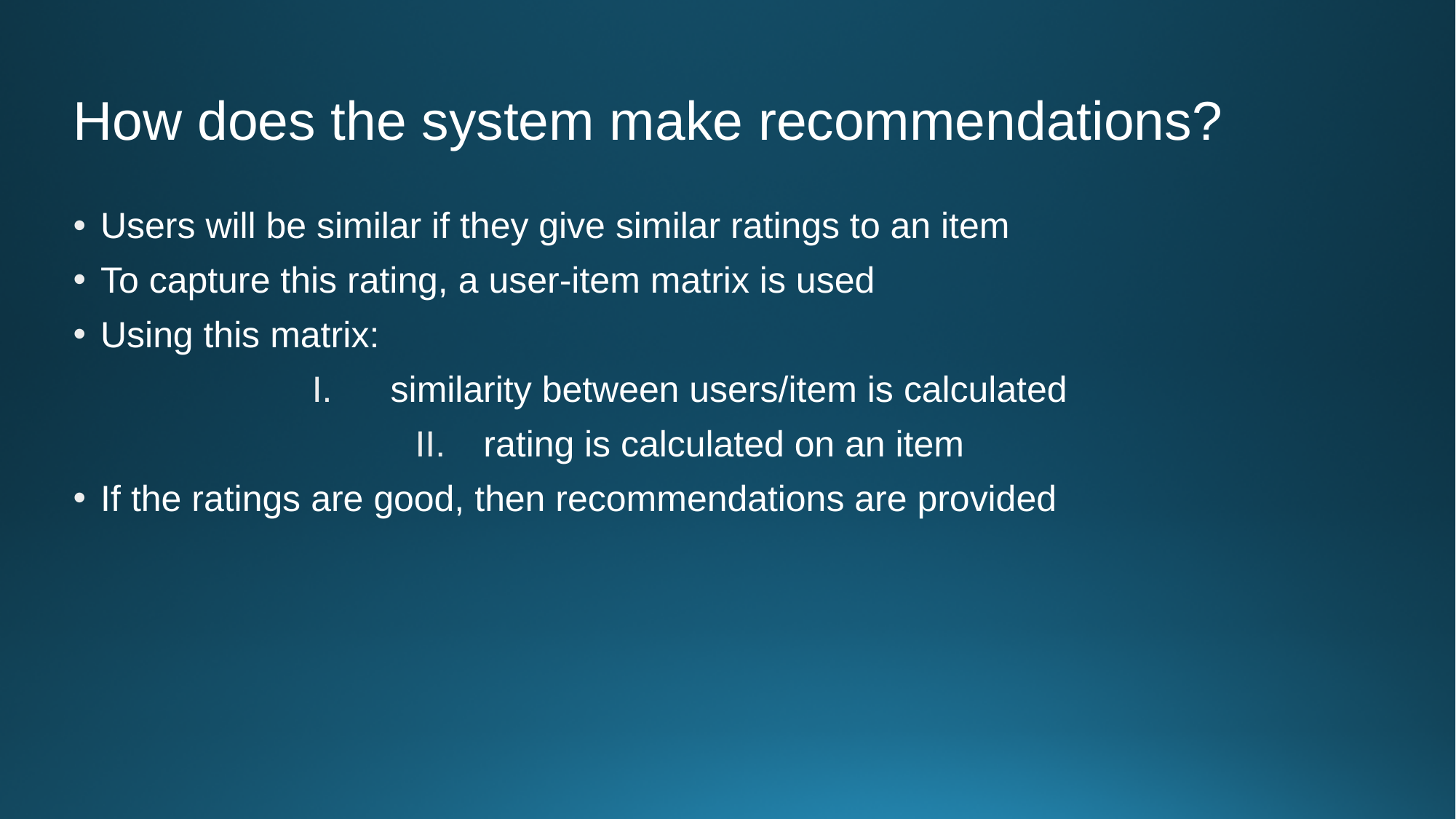

# How does the system make recommendations?
Users will be similar if they give similar ratings to an item
To capture this rating, a user-item matrix is used
Using this matrix:
 similarity between users/item is calculated
rating is calculated on an item
If the ratings are good, then recommendations are provided